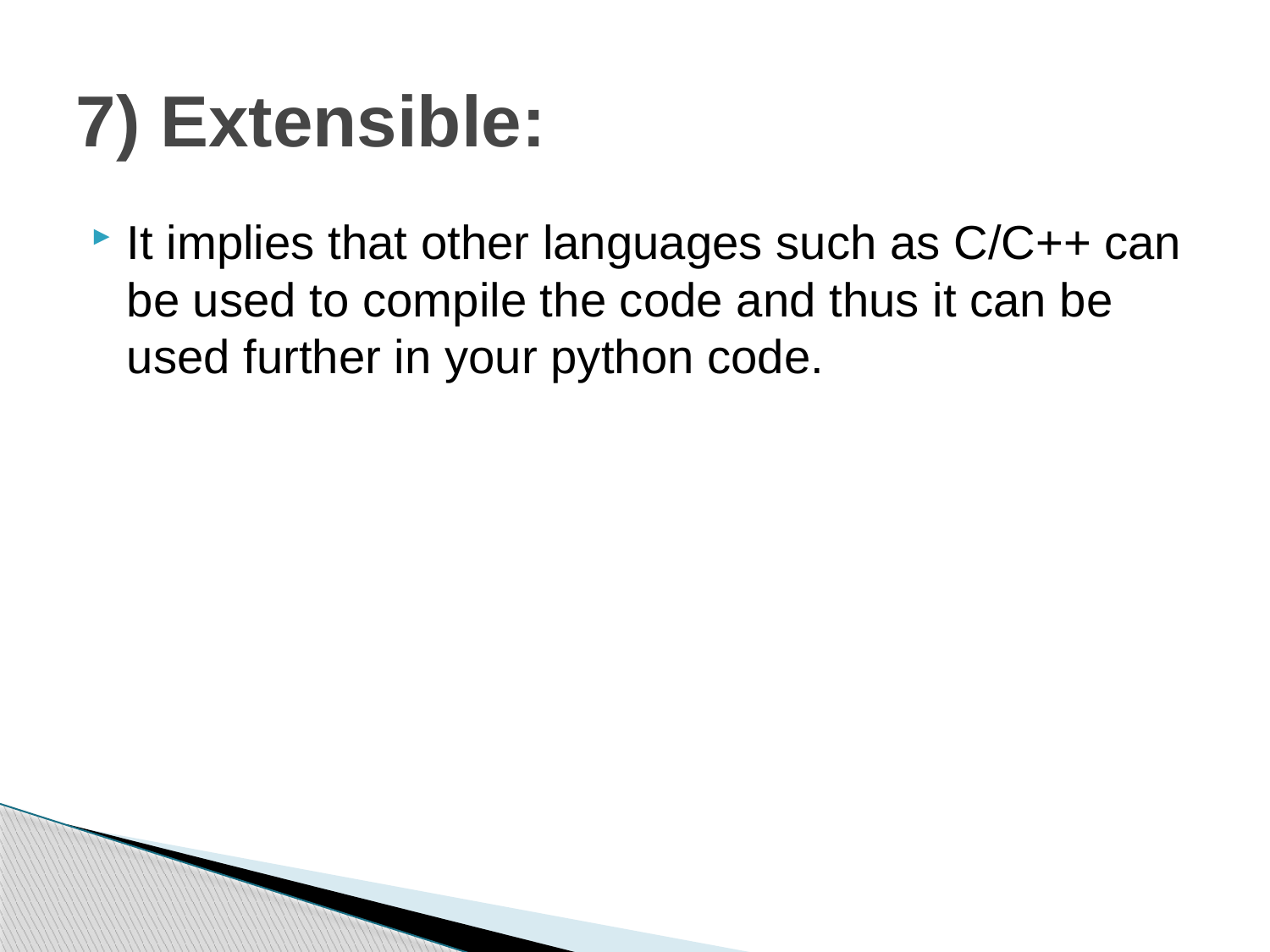

# 7) Extensible:
It implies that other languages such as C/C++ can be used to compile the code and thus it can be used further in your python code.